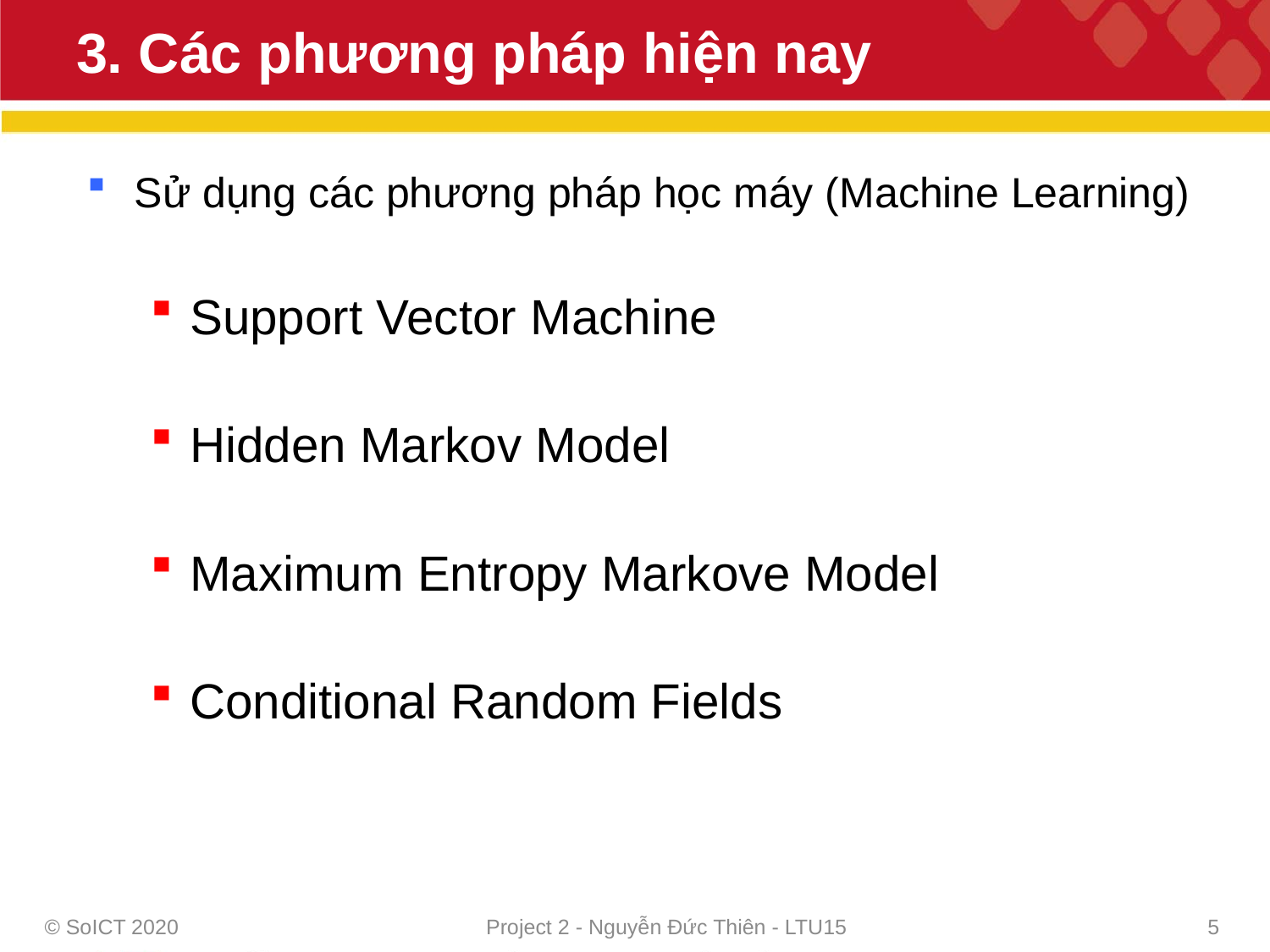

# 3. Các phương pháp hiện nay
Sử dụng các phương pháp học máy (Machine Learning)
Support Vector Machine
Hidden Markov Model
Maximum Entropy Markove Model
Conditional Random Fields
© SoICT 2020
Project 2 - Nguyễn Đức Thiên - LTU15
5